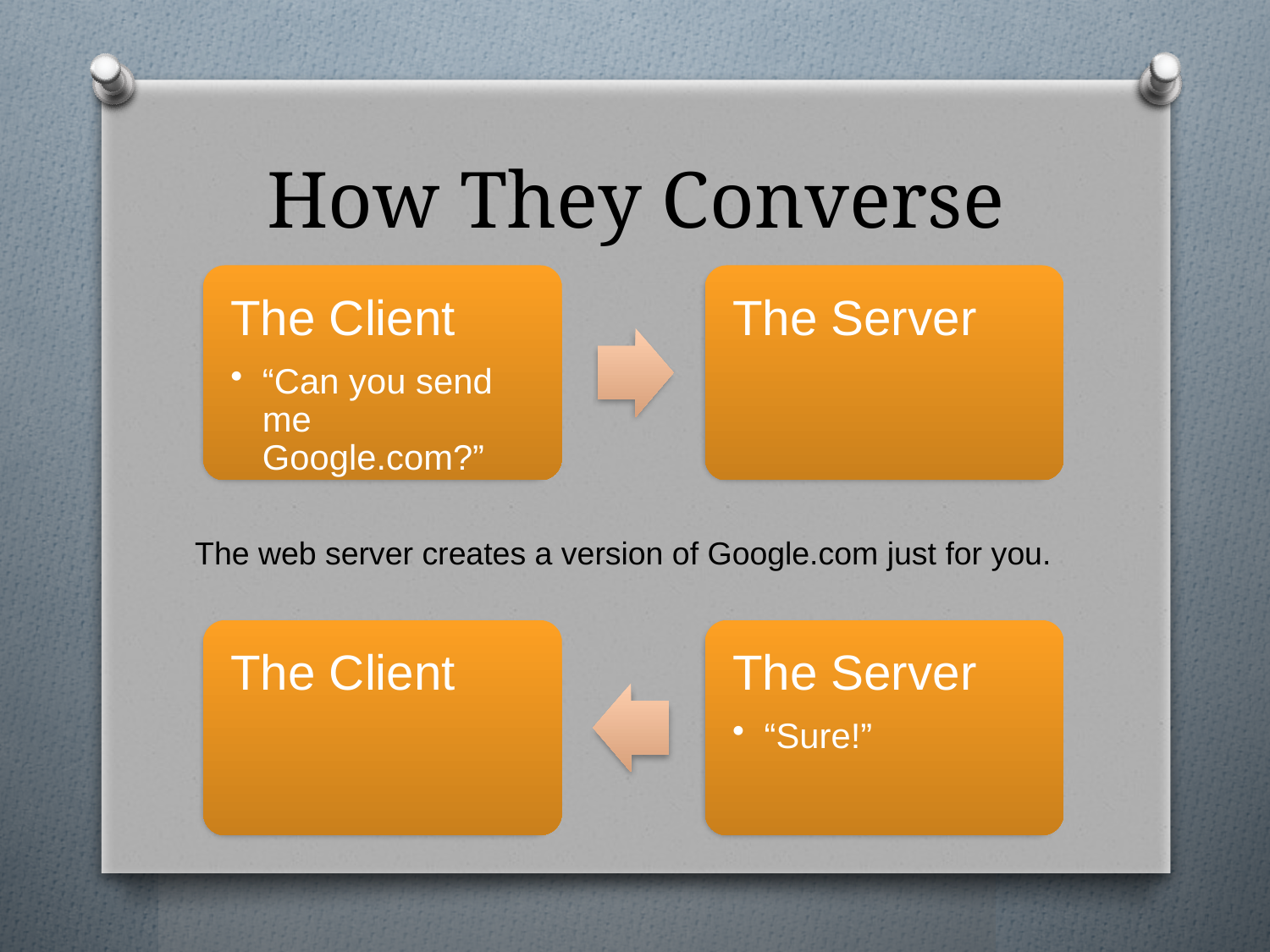

# How They Converse
The Client
“Can you send me Google.com?”

The Server

The web server creates a version of Google.com just for you.
The Client

The Server
“Sure!”